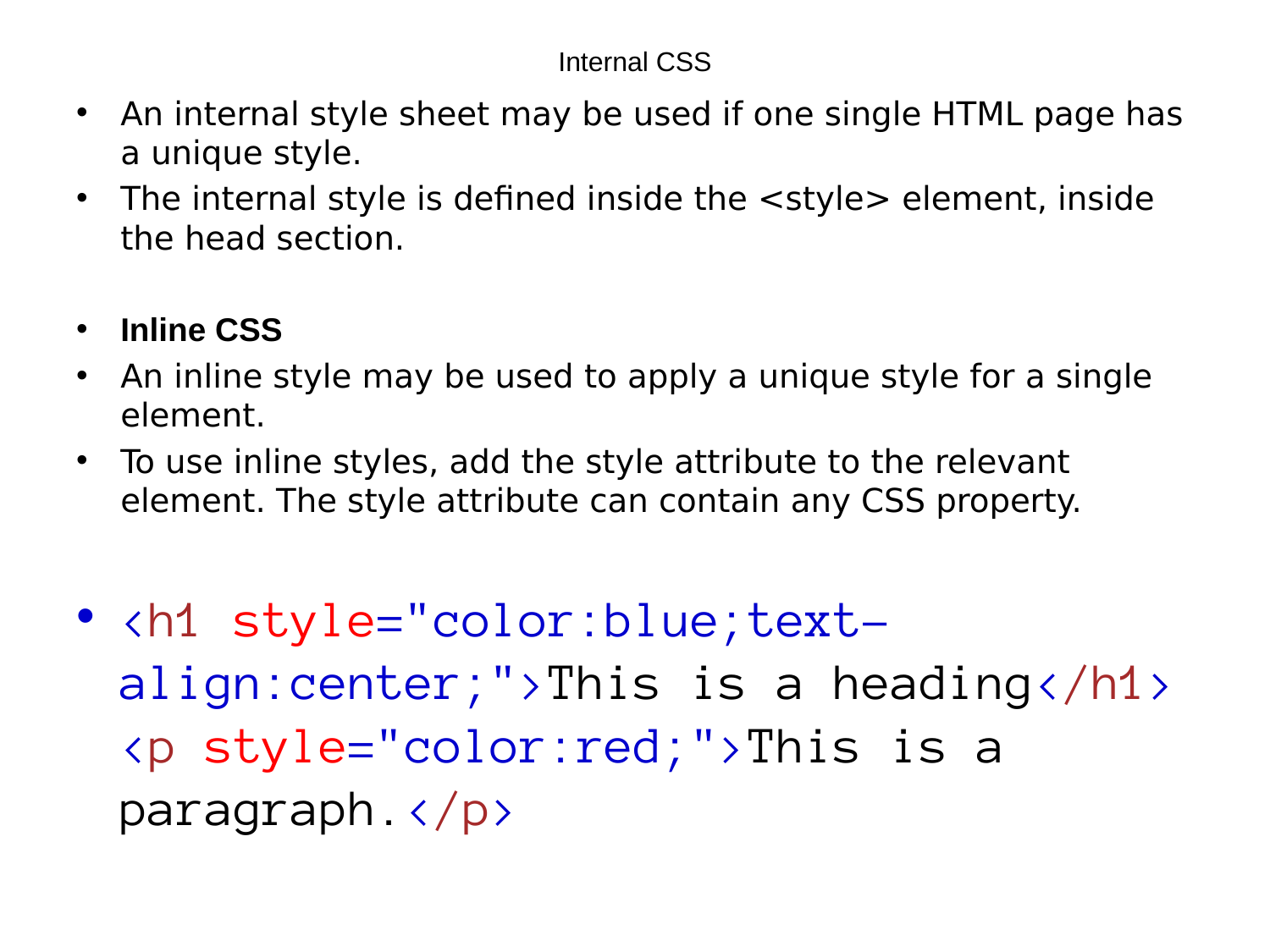

# Internal CSS
An internal style sheet may be used if one single HTML page has a unique style.
The internal style is defined inside the <style> element, inside the head section.

Inline CSS
An inline style may be used to apply a unique style for a single element.
To use inline styles, add the style attribute to the relevant element. The style attribute can contain any CSS property.

<h1 style="color:blue;text-align:center;">This is a heading</h1>
<p style="color:red;">This is a paragraph.</p>